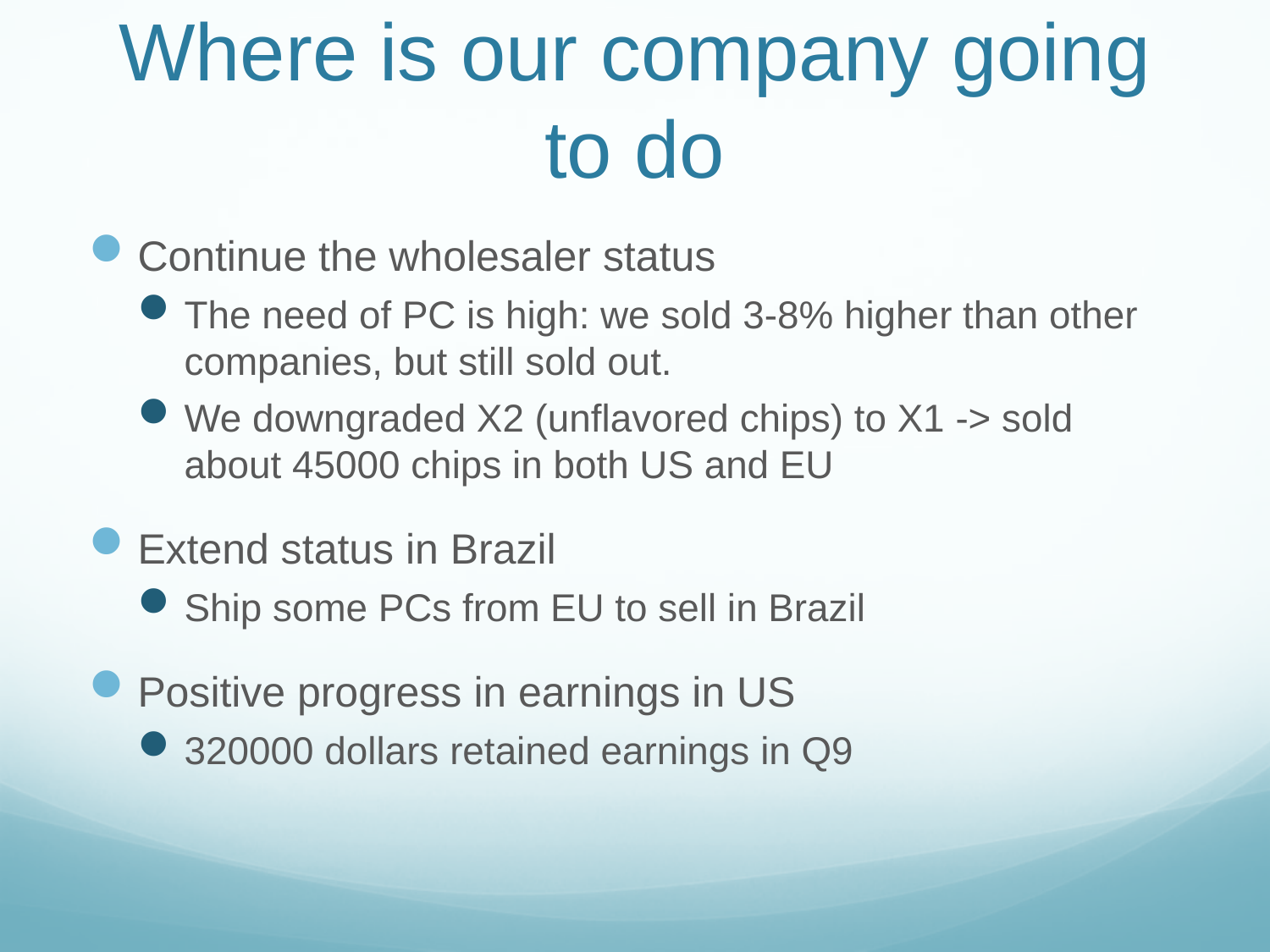

# Where is our company going to do
Continue the wholesaler status
The need of PC is high: we sold 3-8% higher than other companies, but still sold out.
We downgraded X2 (unflavored chips) to X1 -> sold about 45000 chips in both US and EU
Extend status in Brazil
Ship some PCs from EU to sell in Brazil
Positive progress in earnings in US
320000 dollars retained earnings in Q9